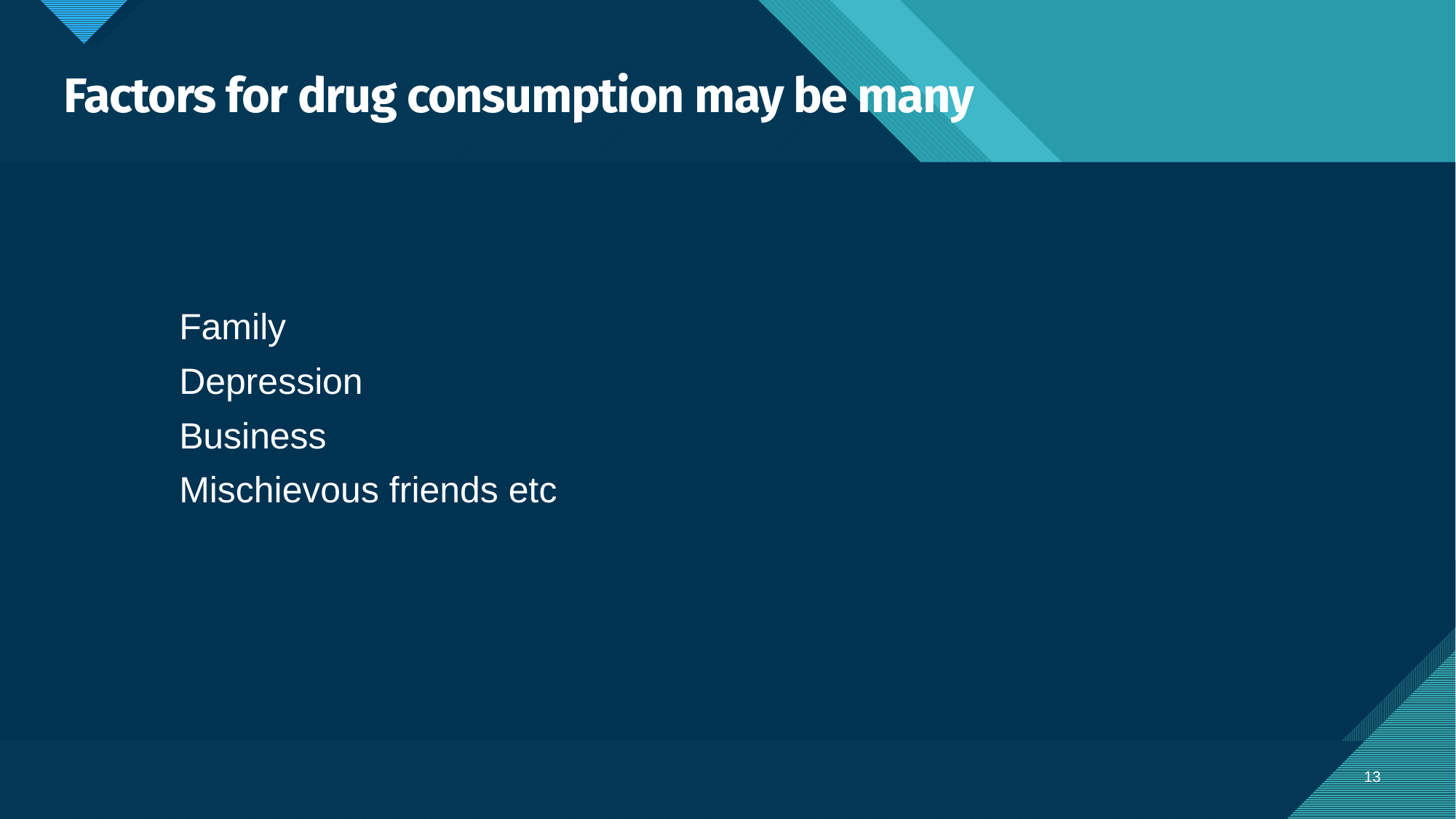

# Factors for drug consumption may be many
Family
Depression
Business
Mischievous friends etc
13